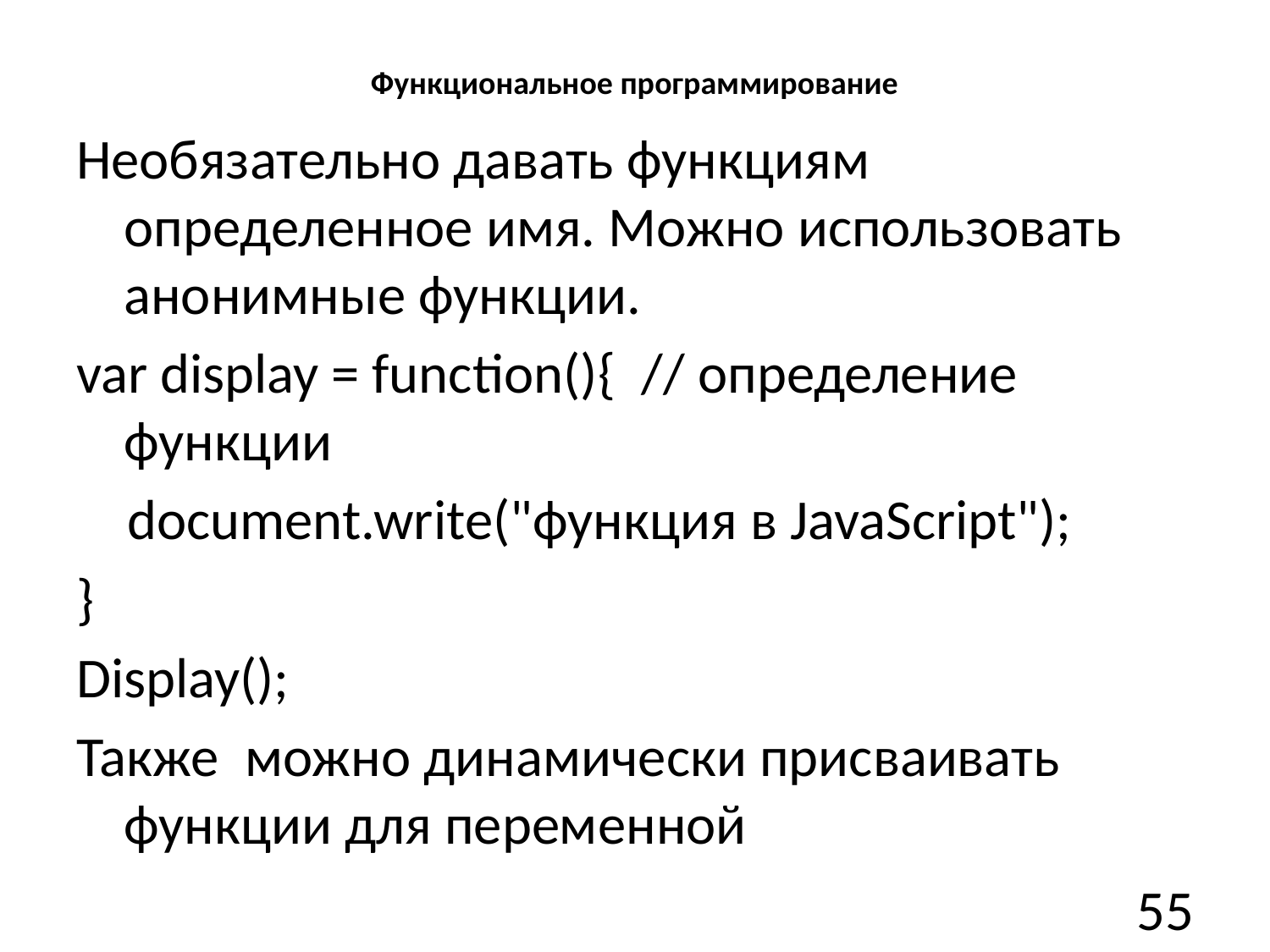

# Функциональное программирование
Необязательно давать функциям определенное имя. Можно использовать анонимные функции.
var display = function(){  // определение функции
    document.write("функция в JavaScript");
}
Display();
Также  можно динамически присваивать функции для переменной
55